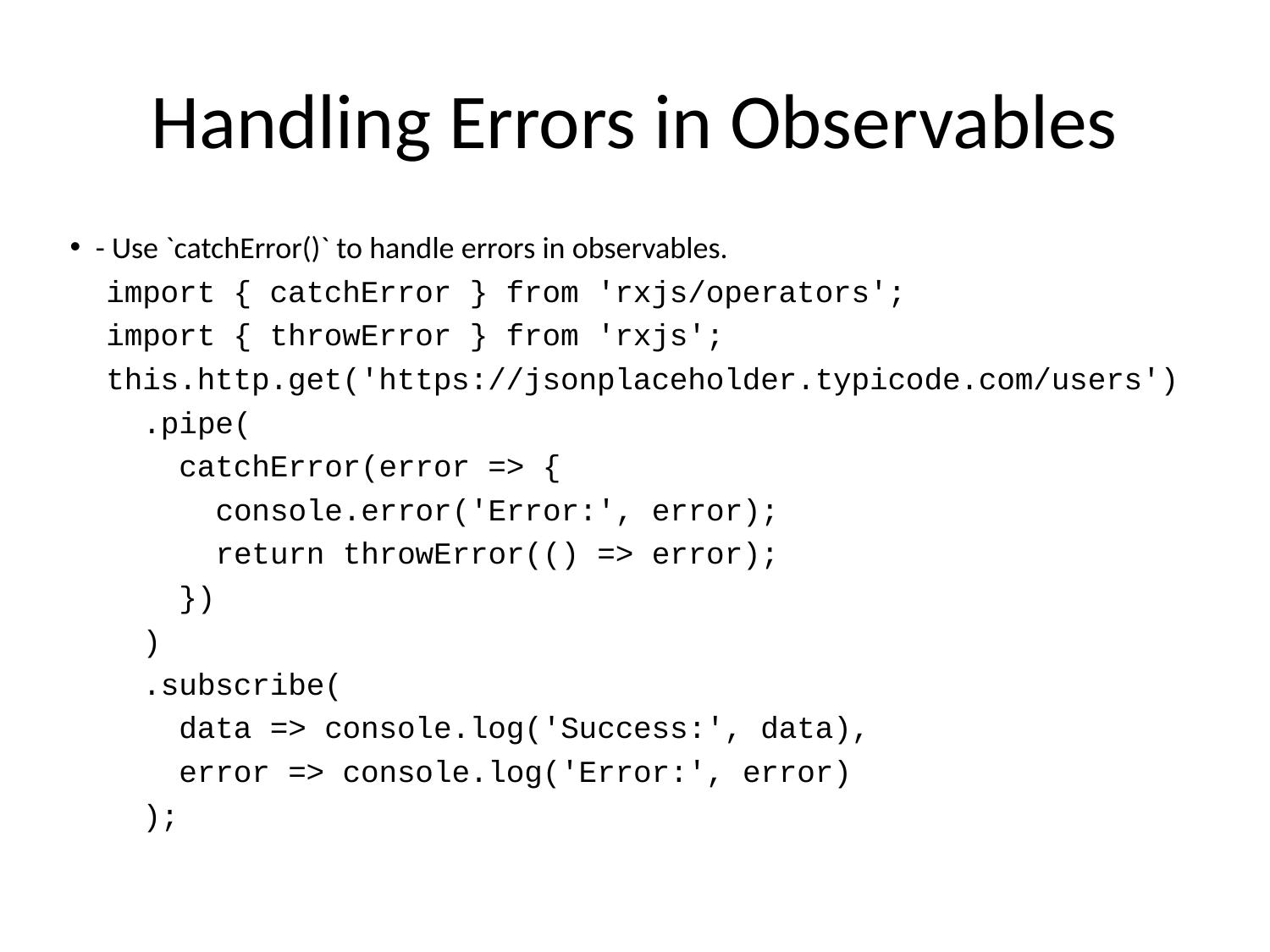

# Handling Errors in Observables
- Use `catchError()` to handle errors in observables.
  import { catchError } from 'rxjs/operators';
  import { throwError } from 'rxjs';
  this.http.get('https://jsonplaceholder.typicode.com/users')
    .pipe(
      catchError(error => {
        console.error('Error:', error);
        return throwError(() => error);
      })
    )
    .subscribe(
      data => console.log('Success:', data),
      error => console.log('Error:', error)
    );